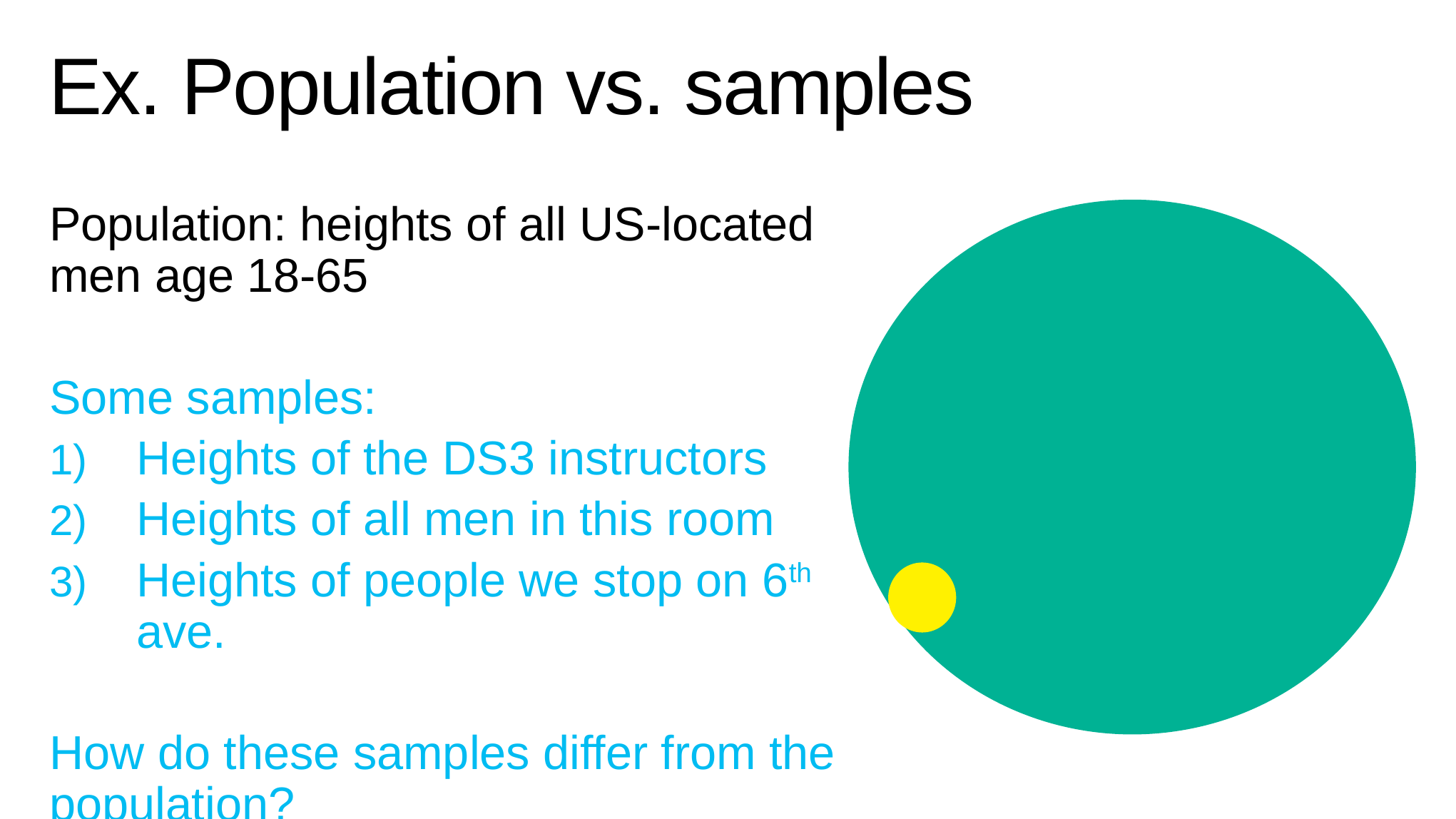

# Ex. Population vs. samples

Population: heights of all US-located men age 18-65

Some samples:
Heights of the DS3 instructors
Heights of all men in this room
Heights of people we stop on 6th ave.

How do these samples differ from the population?